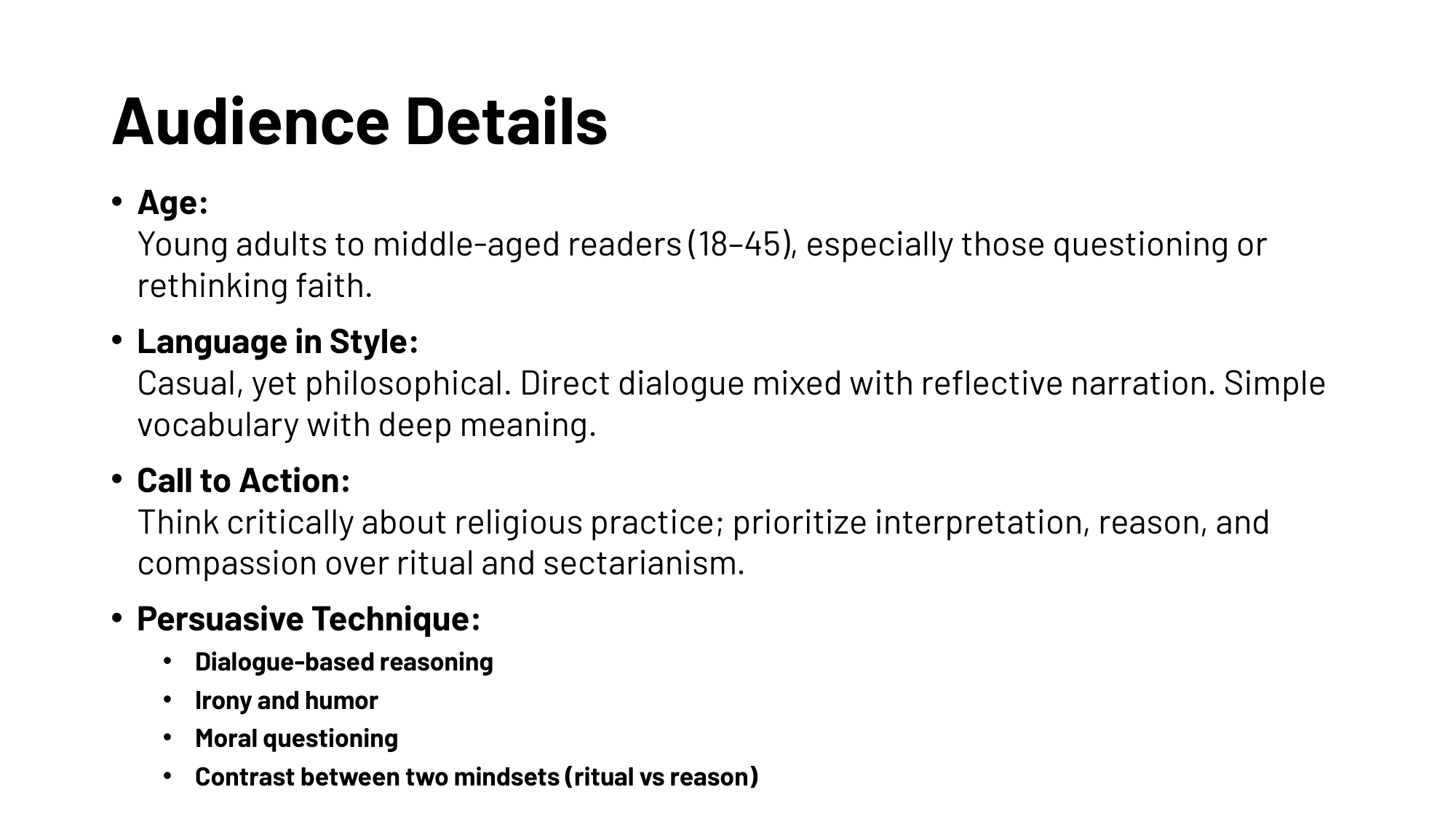

# Audience Details
Age:
Young adults to middle-aged readers (18–45), especially those questioning or rethinking faith.
Language in Style:
Casual, yet philosophical. Direct dialogue mixed with reflective narration. Simple vocabulary with deep meaning.
Call to Action:
Think critically about religious practice; prioritize interpretation, reason, and compassion over ritual and sectarianism.
Persuasive Technique:
Dialogue-based reasoning
Irony and humor
Moral questioning
Contrast between two mindsets (ritual vs reason)